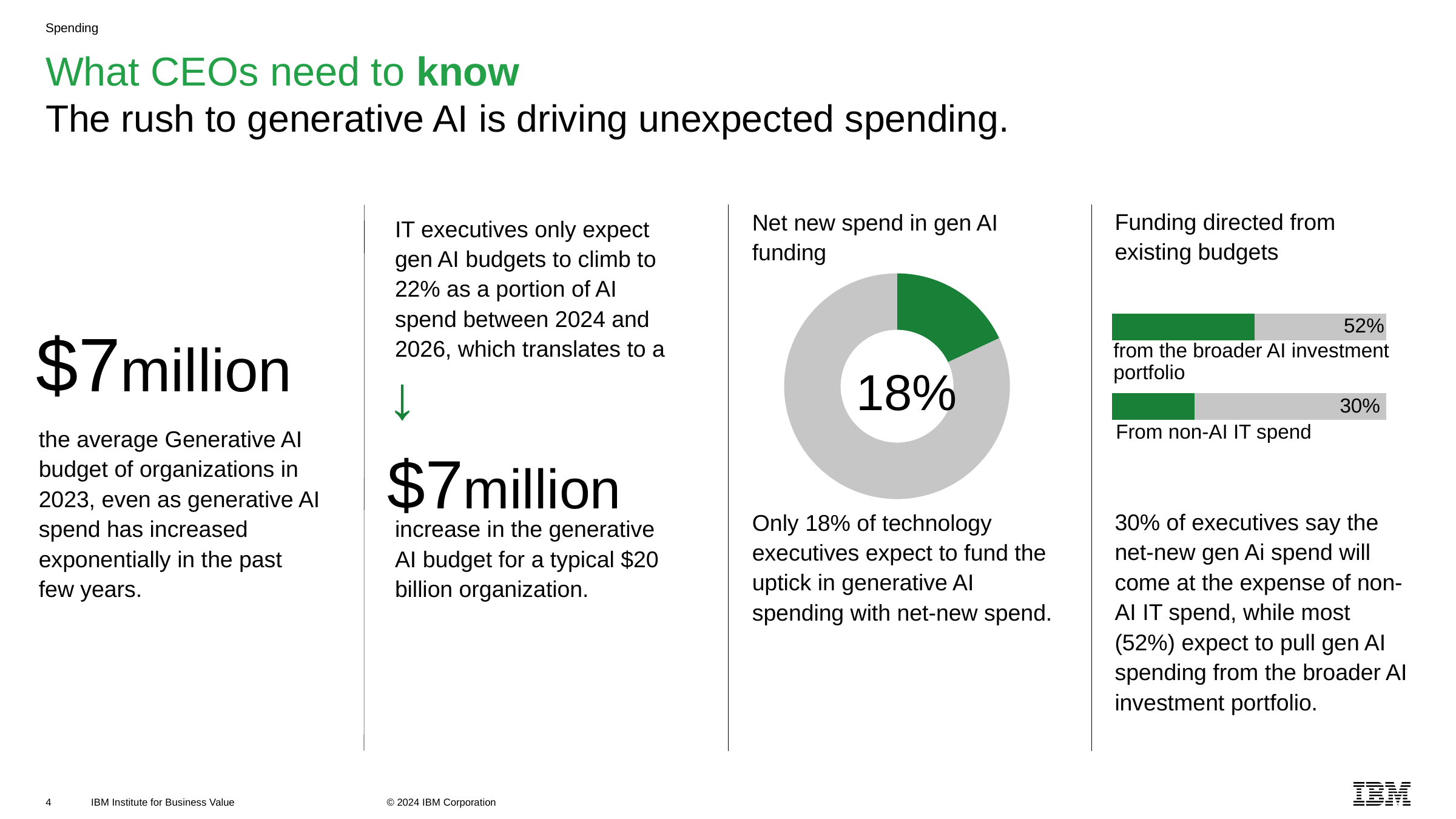

Spending
# What CEOs need to know The rush to generative AI is driving unexpected spending.
Funding directed from existing budgets
30% of executives say the net-new gen Ai spend will come at the expense of non-AI IT spend, while most (52%) expect to pull gen AI spending from the broader AI investment portfolio.

Net new spend in gen AI funding
Only 18% of technology executives expect to fund the uptick in generative AI spending with net-new spend.

the average Generative AI budget of organizations in 2023, even as generative AI spend has increased exponentially in the past few years.
IT executives only expect gen AI budgets to climb to 22% as a portion of AI spend between 2024 and 2026, which translates to a
increase in the generative AI budget for a typical $20 billion organization.
$7million

### Chart

| Category | Column1 |
|---|---|
| 1 | 18.0 |
| 2 | 82.0 |
|  | None |
|  | None |
|  | None |
|  | None |
|  | None |
|  | None |
|  | None |

### Chart

| Category | answer | remainder |
|---|---|---|
| 52 | 52.0 | 48.0 |
| 30 | 30.0 | 70.0 |
|  | None | None |
|  | None | None |
|  | None | None |
52%
↓
$7million
from the broader AI investment portfolio
18%
30%
From non-AI IT spend